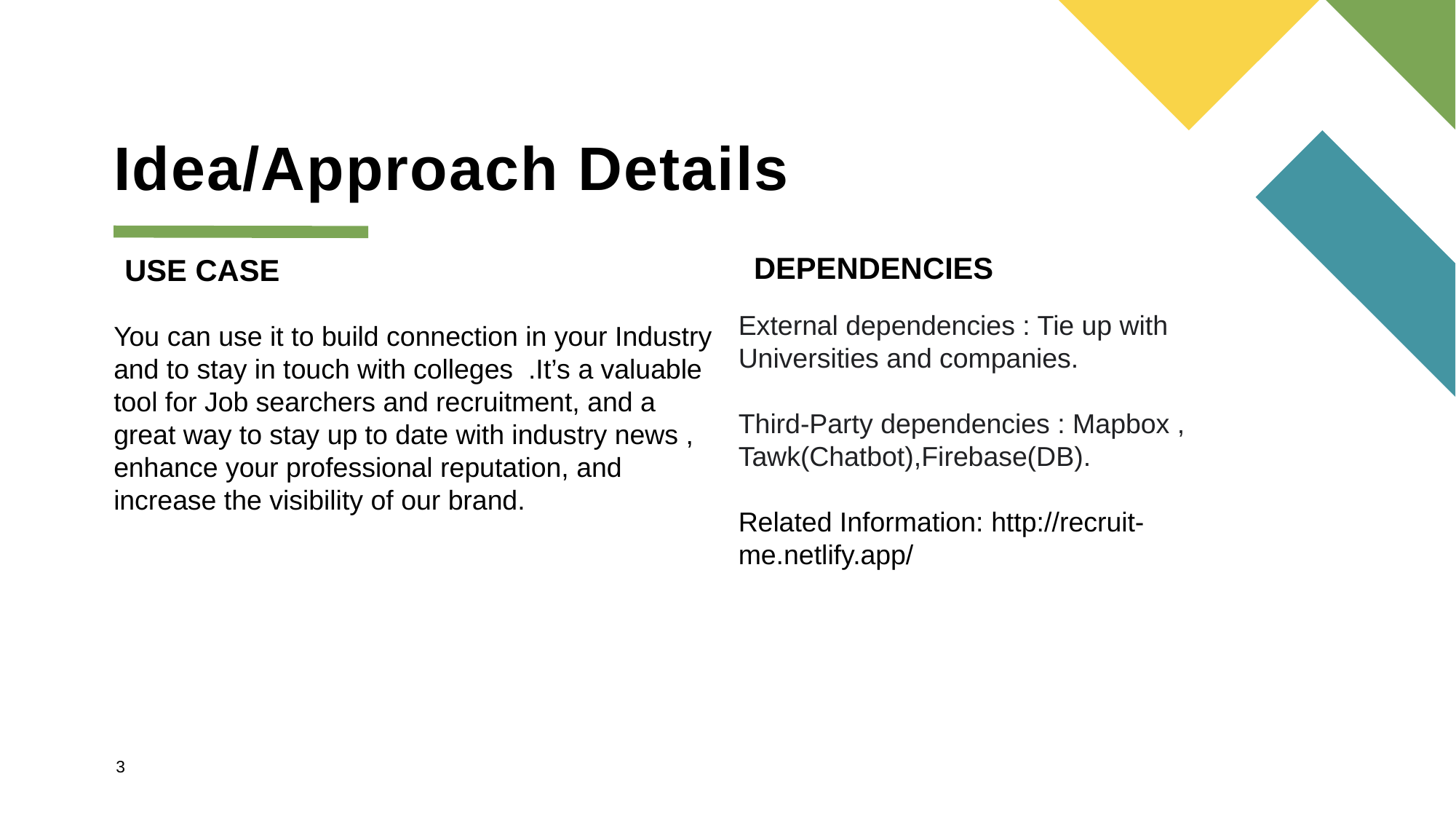

# Idea/Approach Details
  DEPENDENCIES
USE CASE

You can use it to build connection in your Industry and to stay in touch with colleges  .It’s a valuable tool for Job searchers and recruitment, and a great way to stay up to date with industry news , enhance your professional reputation, and increase the visibility of our brand.
External dependencies : Tie up with Universities and companies.

Third-Party dependencies : Mapbox , Tawk(Chatbot),Firebase(DB).

Related Information: http://recruit-me.netlify.app/

3